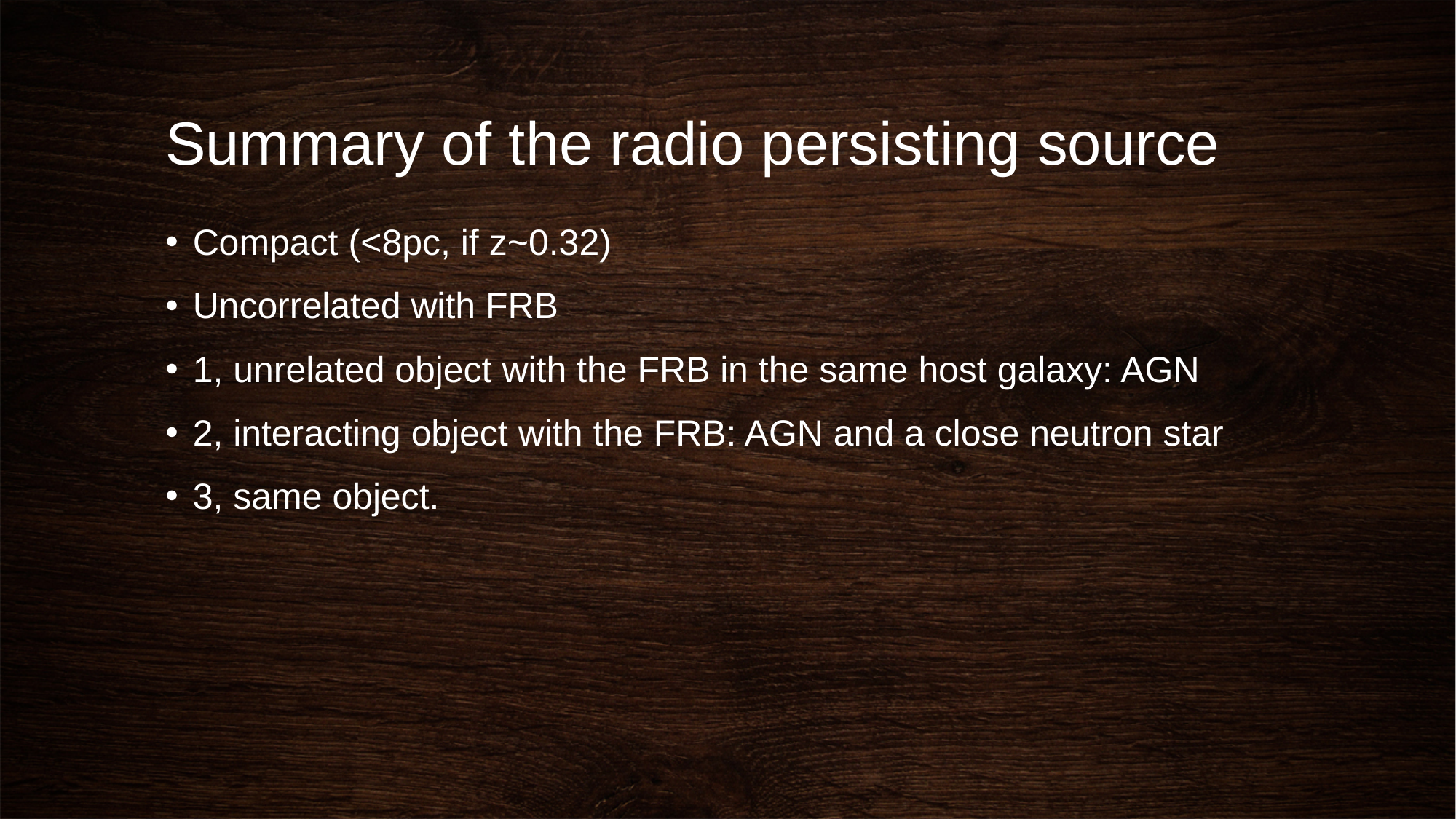

# Summary of the radio persisting source
Compact (<8pc, if z~0.32)
Uncorrelated with FRB
1, unrelated object with the FRB in the same host galaxy: AGN
2, interacting object with the FRB: AGN and a close neutron star
3, same object.